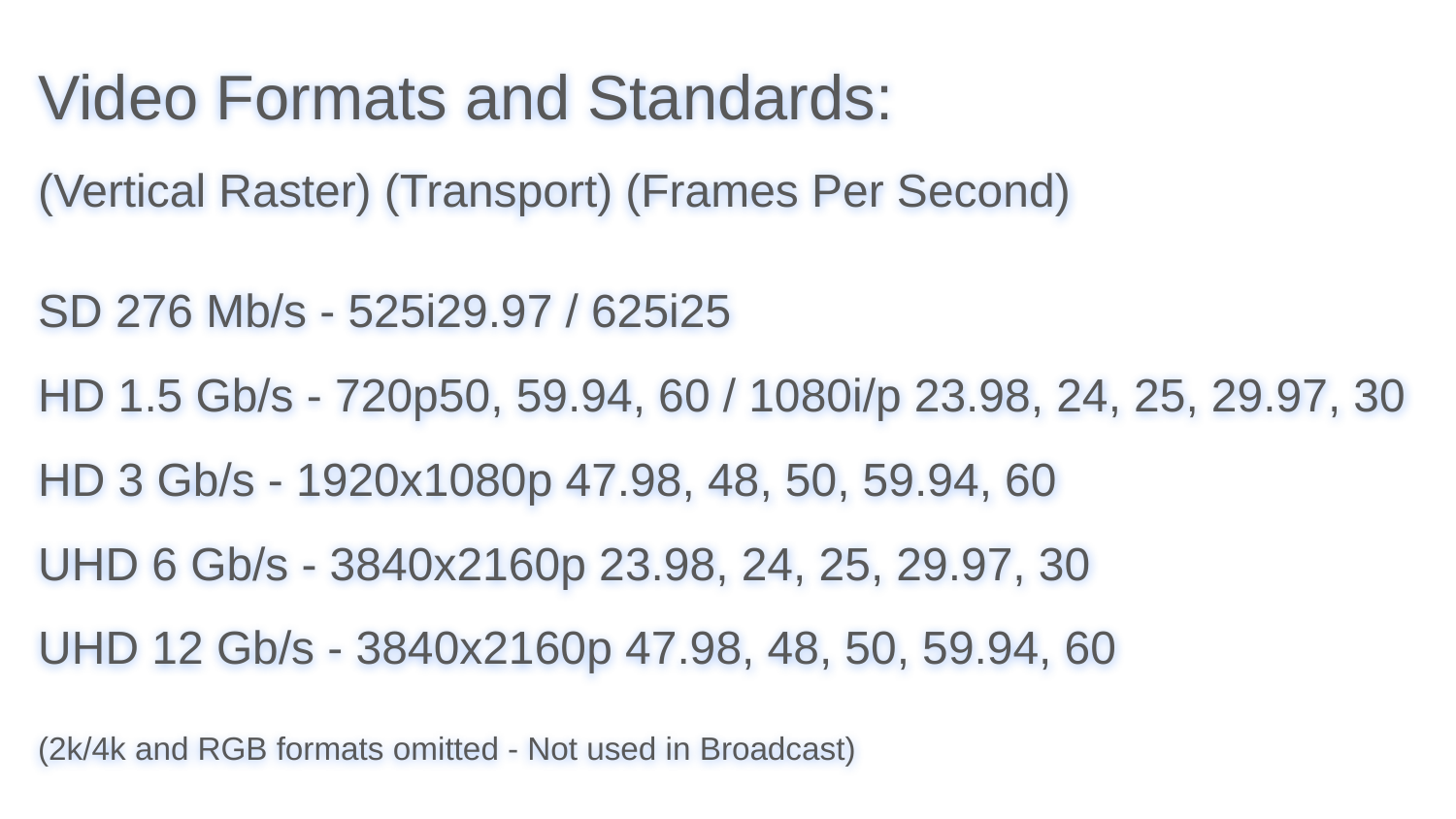

Video Formats and Standards:
(Vertical Raster) (Transport) (Frames Per Second)

SD 276 Mb/s - 525i29.97 / 625i25
HD 1.5 Gb/s - 720p50, 59.94, 60 / 1080i/p 23.98, 24, 25, 29.97, 30
HD 3 Gb/s - 1920x1080p 47.98, 48, 50, 59.94, 60
UHD 6 Gb/s - 3840x2160p 23.98, 24, 25, 29.97, 30
UHD 12 Gb/s - 3840x2160p 47.98, 48, 50, 59.94, 60

(2k/4k and RGB formats omitted - Not used in Broadcast)